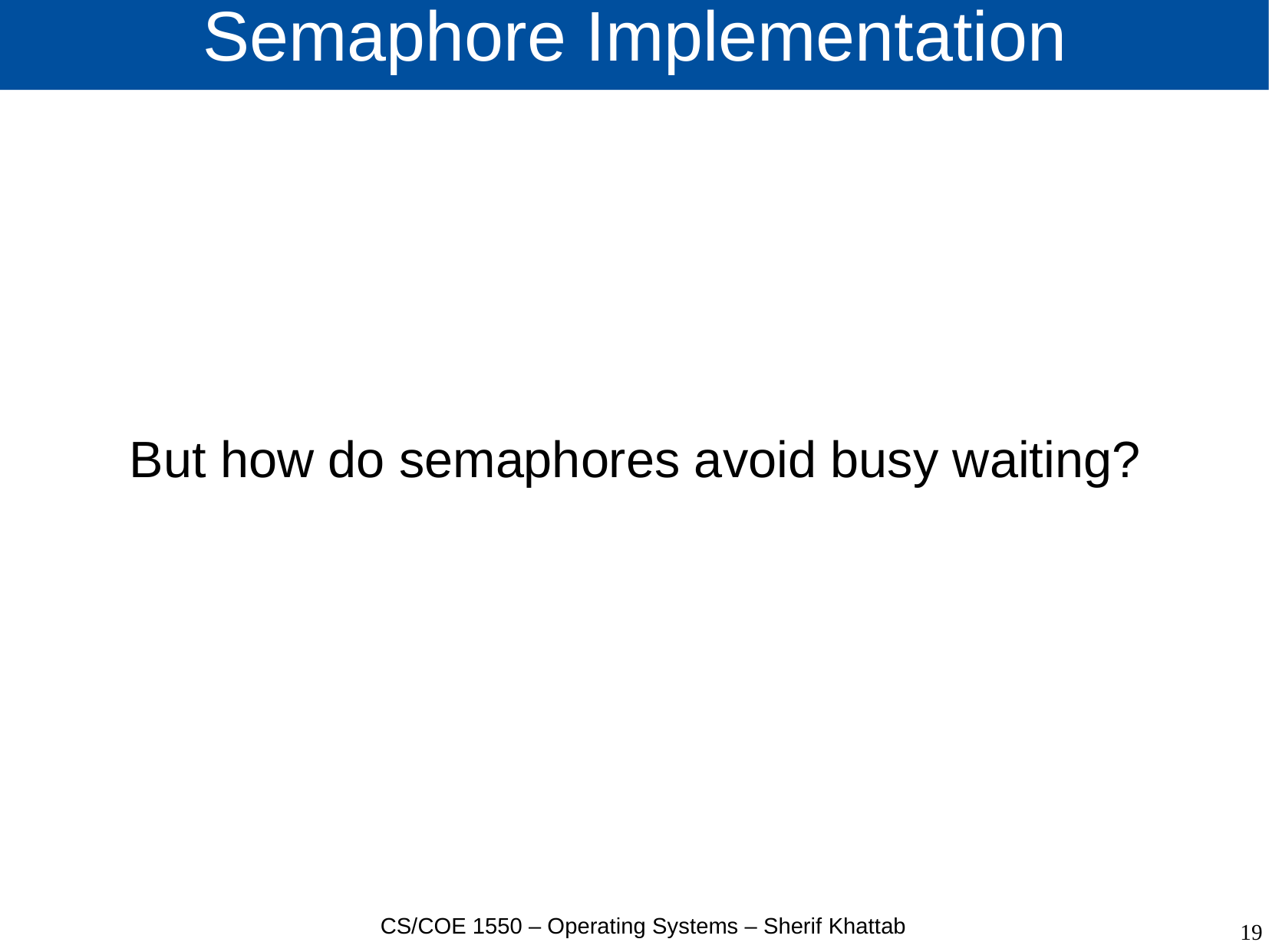

# Semaphore Implementation

But how do semaphores avoid busy waiting?
CS/COE 1550 – Operating Systems – Sherif Khattab
19